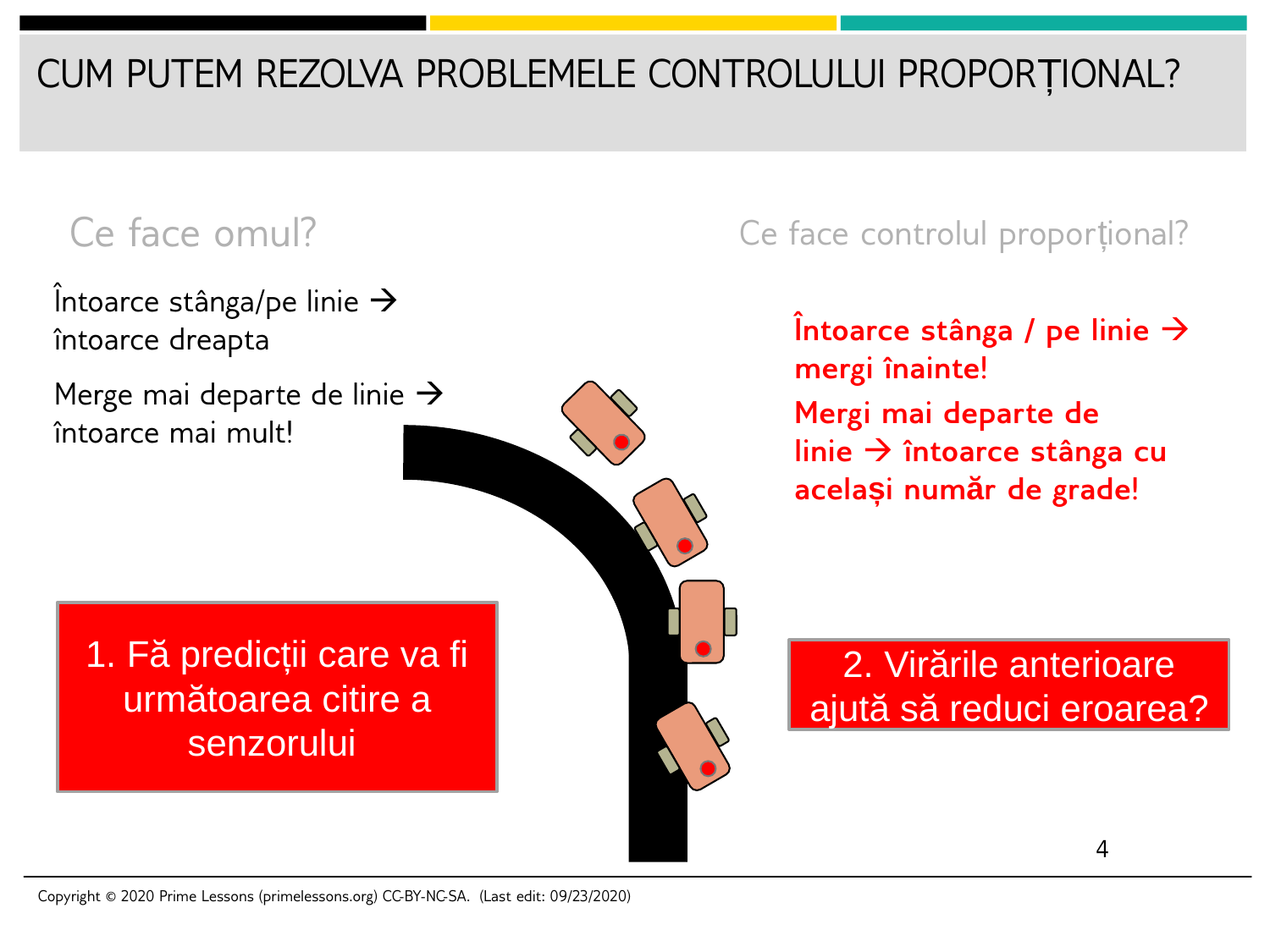

# CUM PUTEM REZOLVA PROBLEMELE CONTROLULUI PROPORȚIONAL?
Ce face controlul proporțional?
Ce face omul?
Întoarce stânga/pe linie 🡪 întoarce dreapta
Merge mai departe de linie 🡪 întoarce mai mult!

Întoarce stânga / pe linie 🡪 mergi înainte!
Mergi mai departe de linie 🡪 întoarce stânga cu același număr de grade!

1. Fă predicții care va fi următoarea citire a senzorului
2. Virările anterioare ajută să reduci eroarea?

4
Copyright © 2020 Prime Lessons (primelessons.org) CC-BY-NC-SA.  (Last edit: 09/23/2020)